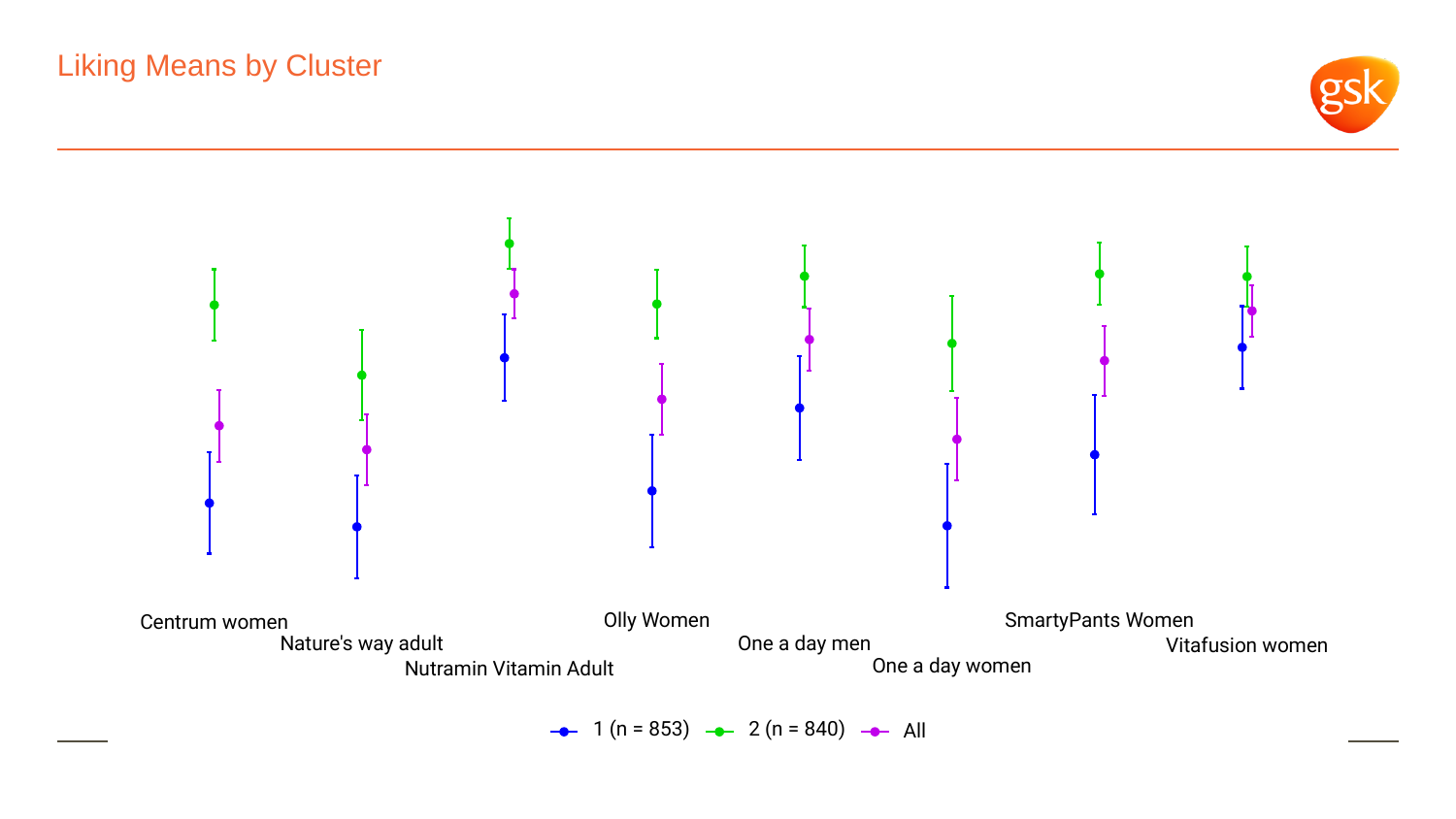

# Liking Means by Cluster

Olly Women
SmartyPants Women
Centrum women
One a day men
Nature's way adult
Vitafusion women
One a day women
Nutramin Vitamin Adult

1 (n = 853)
2 (n = 840)
All